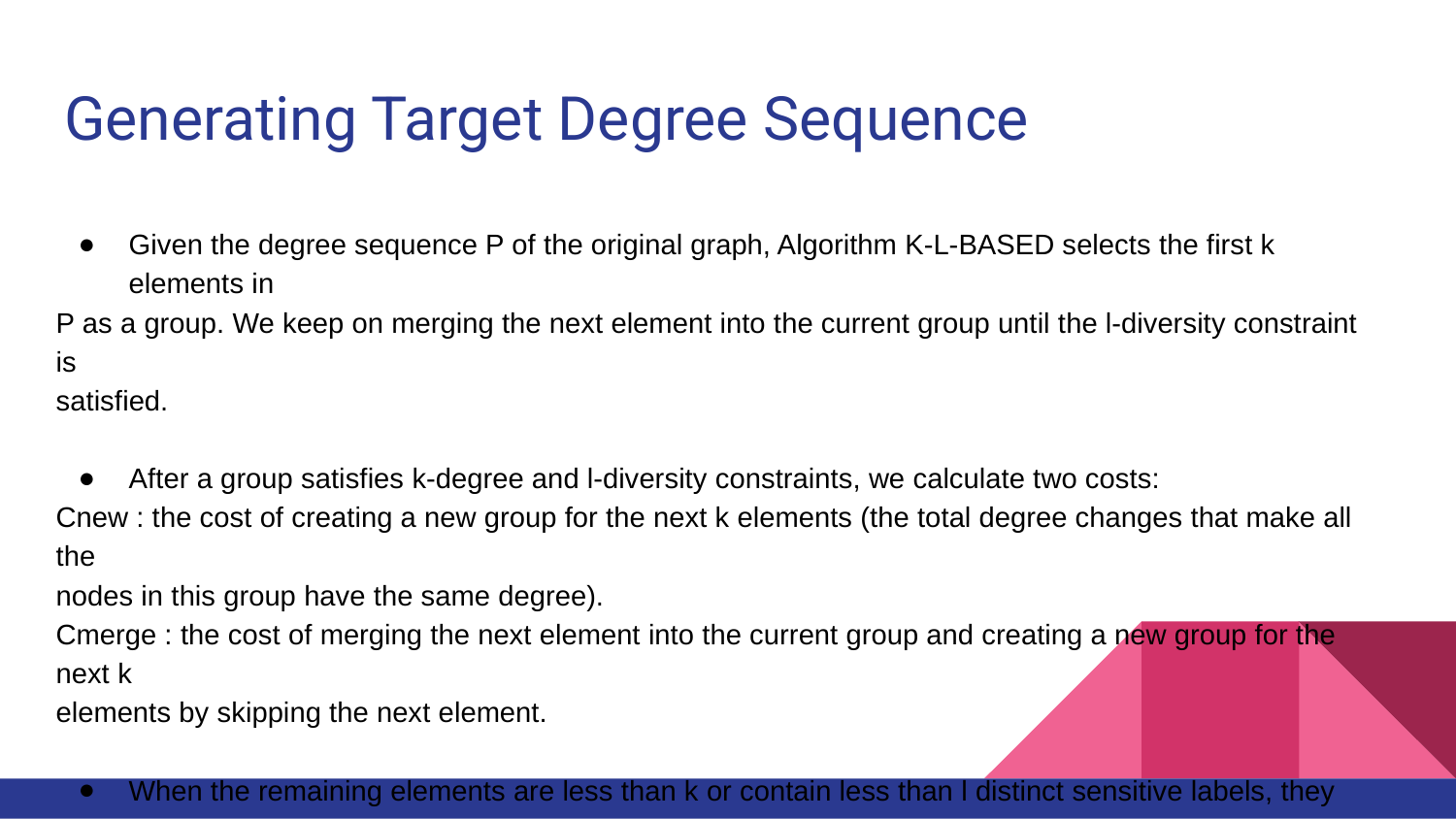

# Generating Target Degree Sequence

Given the degree sequence P of the original graph, Algorithm K-L-BASED selects the first k elements in
P as a group. We keep on merging the next element into the current group until the l-diversity constraint is
satisfied.

After a group satisfies k-degree and l-diversity constraints, we calculate two costs:
Cnew : the cost of creating a new group for the next k elements (the total degree changes that make all the
nodes in this group have the same degree).
Cmerge : the cost of merging the next element into the current group and creating a new group for the next k
elements by skipping the next element.

When the remaining elements are less than k or contain less than l distinct sensitive labels, they are
Merged into the last group.